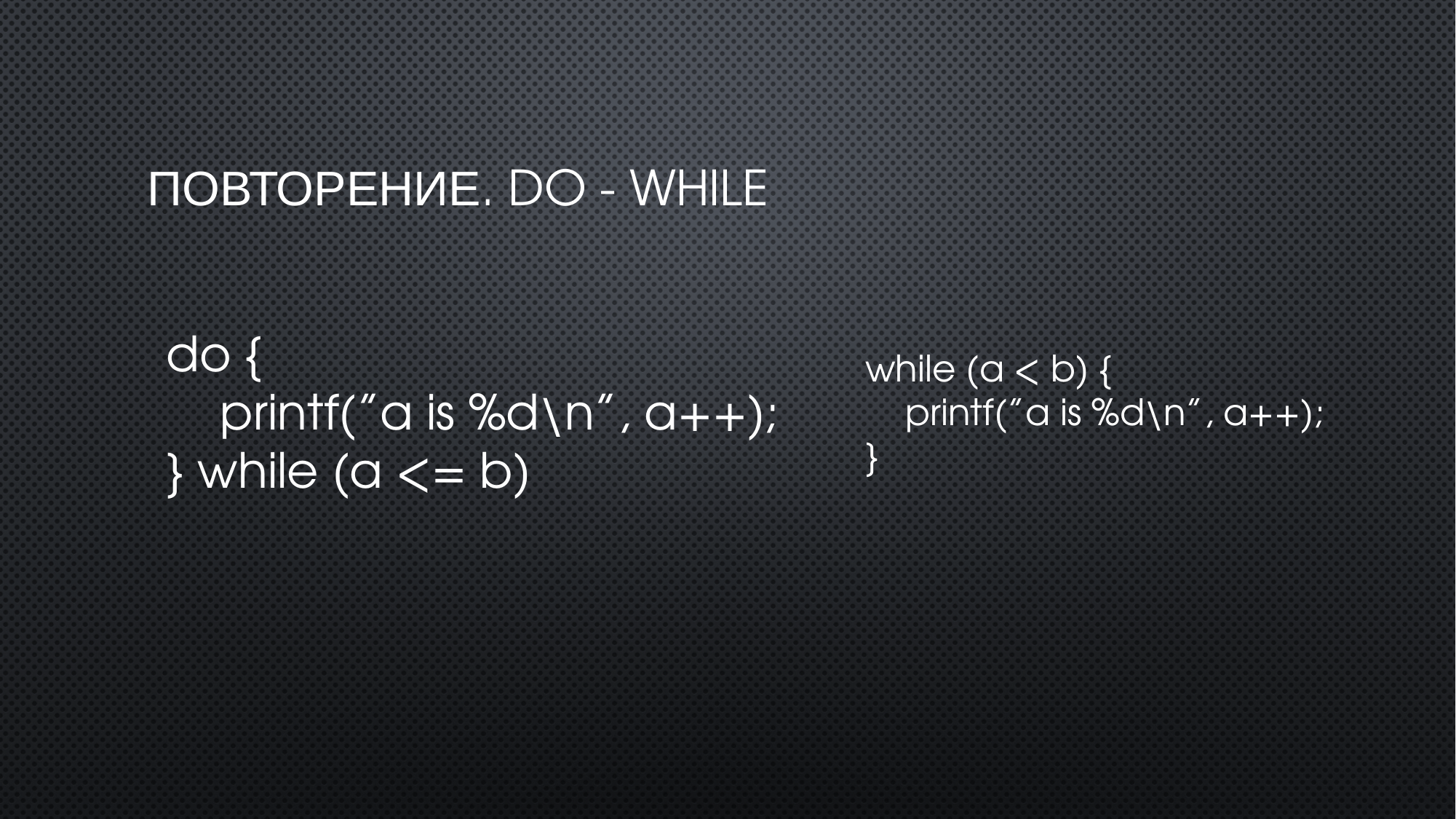

# Повторение. do - while
do {
    printf(”a is %d\n”, a++);
} while (a <= b)
while (a < b) {
    printf(”a is %d\n”, a++);
}